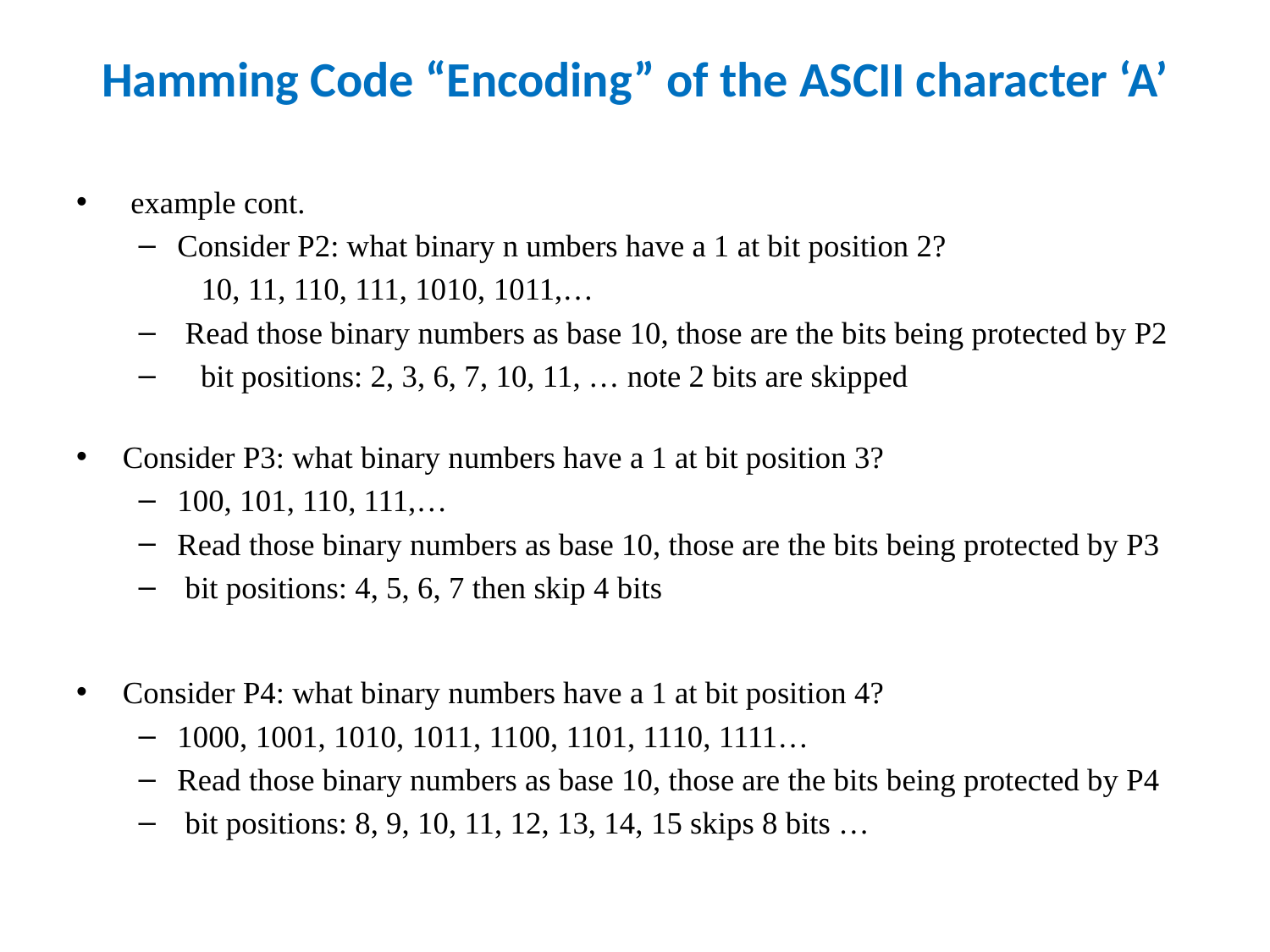

# Hamming Code “Encoding” of the ASCII character ‘A’
 example cont.
Consider P2: what binary n umbers have a 1 at bit position 2?
        10, 11, 110, 111, 1010, 1011,…
 Read those binary numbers as base 10, those are the bits being protected by P2
   bit positions: 2, 3, 6, 7, 10, 11, … note 2 bits are skipped
Consider P3: what binary numbers have a 1 at bit position 3?
100, 101, 110, 111,…
Read those binary numbers as base 10, those are the bits being protected by P3
 bit positions: 4, 5, 6, 7 then skip 4 bits

Consider P4: what binary numbers have a 1 at bit position 4?
1000, 1001, 1010, 1011, 1100, 1101, 1110, 1111…
Read those binary numbers as base 10, those are the bits being protected by P4
 bit positions: 8, 9, 10, 11, 12, 13, 14, 15 skips 8 bits …